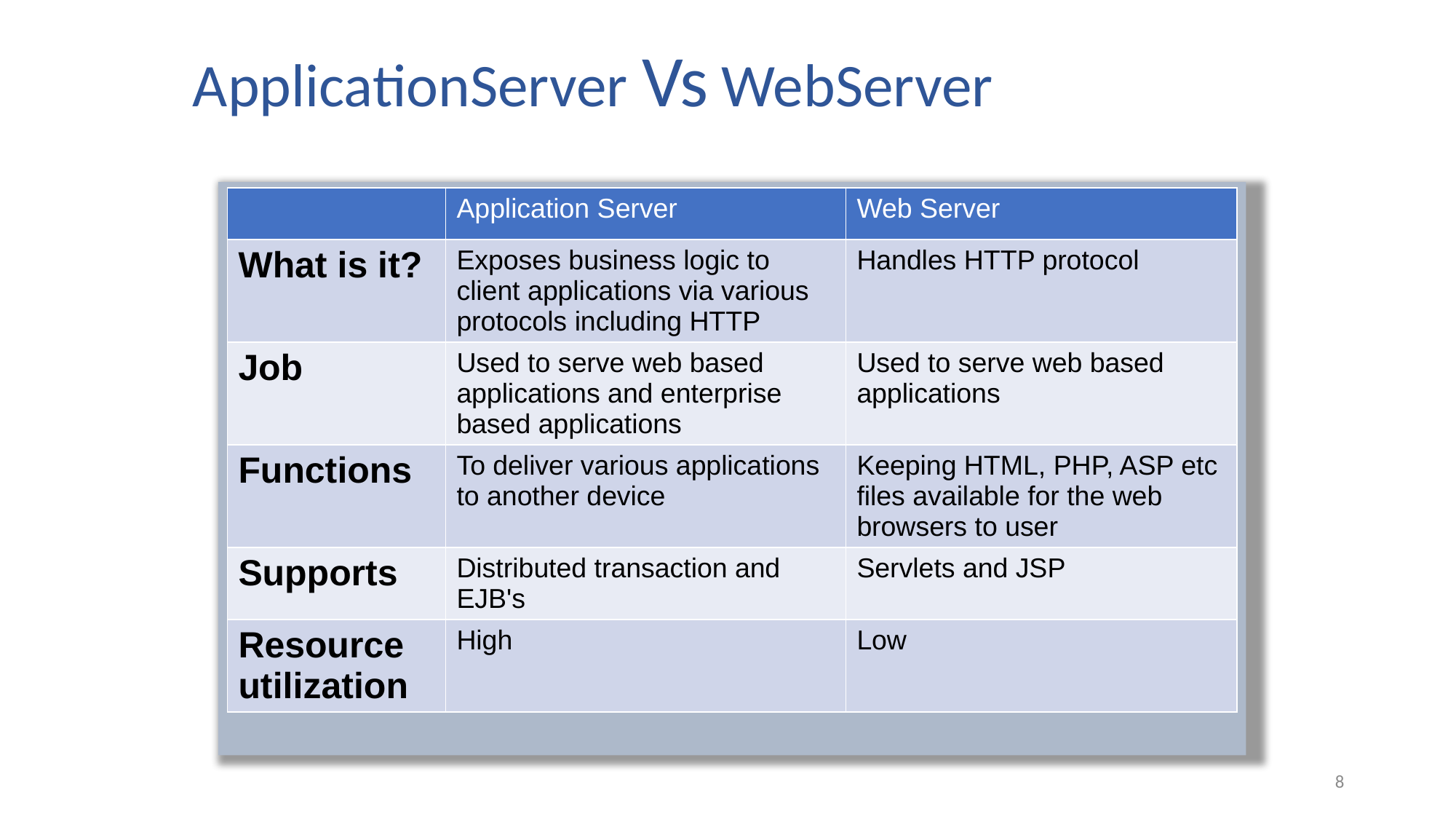

ApplicationServer Vs WebServer

|  | Application Server | Web Server |
| --- | --- | --- |
| What is it? | Exposes business logic to client applications via various protocols including HTTP | Handles HTTP protocol |
| Job | Used to serve web based applications and enterprise based applications | Used to serve web based applications |
| Functions | To deliver various applications to another device | Keeping HTML, PHP, ASP etc files available for the web browsers to user |
| Supports | Distributed transaction and EJB's | Servlets and JSP |
| Resource utilization | High | Low |
8